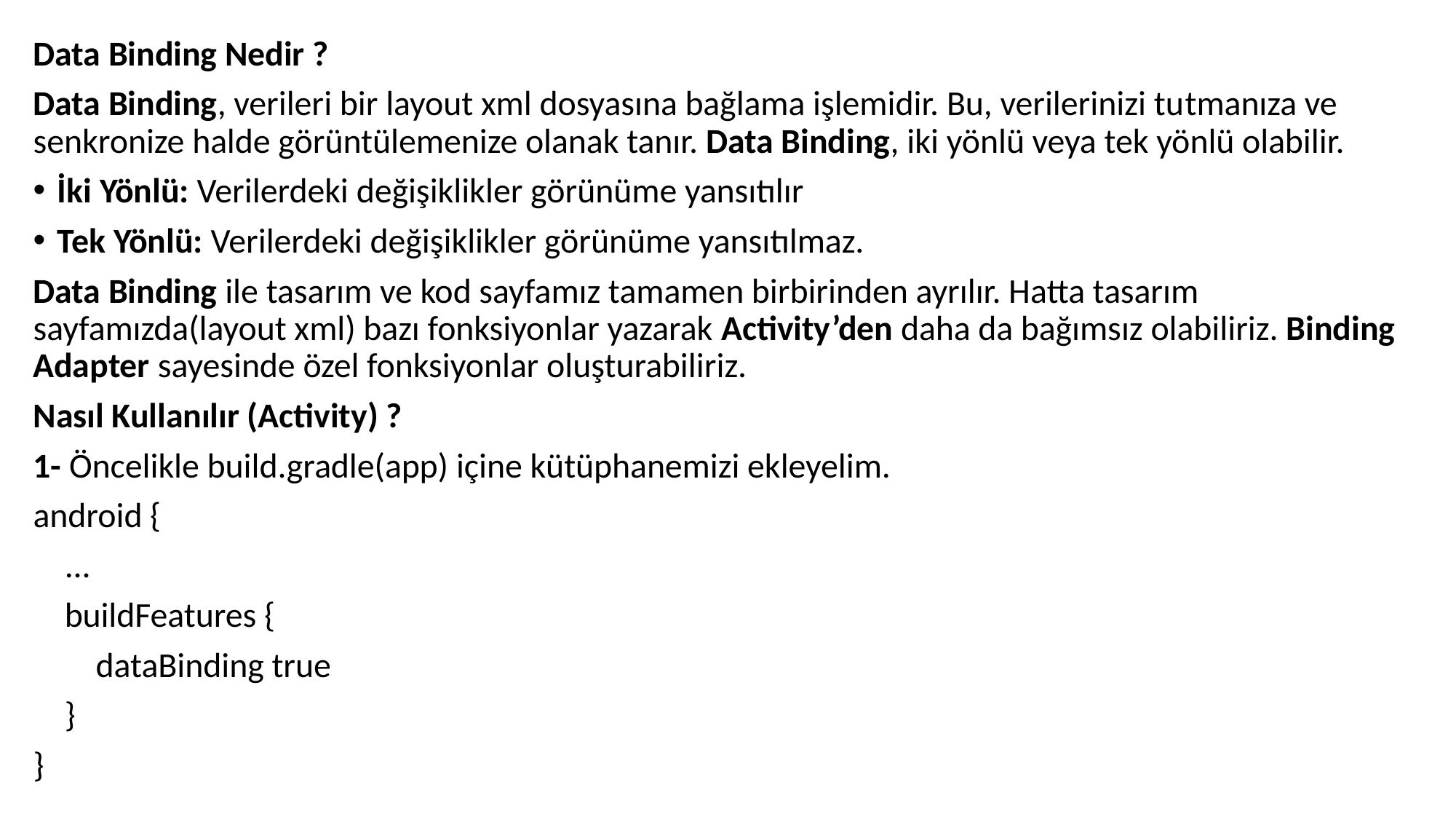

Data Binding Nedir ?
Data Binding, verileri bir layout xml dosyasına bağlama işlemidir. Bu, verilerinizi tutmanıza ve senkronize halde görüntülemenize olanak tanır. Data Binding, iki yönlü veya tek yönlü olabilir.
İki Yönlü: Verilerdeki değişiklikler görünüme yansıtılır
Tek Yönlü: Verilerdeki değişiklikler görünüme yansıtılmaz.
Data Binding ile tasarım ve kod sayfamız tamamen birbirinden ayrılır. Hatta tasarım sayfamızda(layout xml) bazı fonksiyonlar yazarak Activity’den daha da bağımsız olabiliriz. Binding Adapter sayesinde özel fonksiyonlar oluşturabiliriz.
Nasıl Kullanılır (Activity) ?
1- Öncelikle build.gradle(app) içine kütüphanemizi ekleyelim.
android {
    ...
    buildFeatures {
        dataBinding true
    }
}